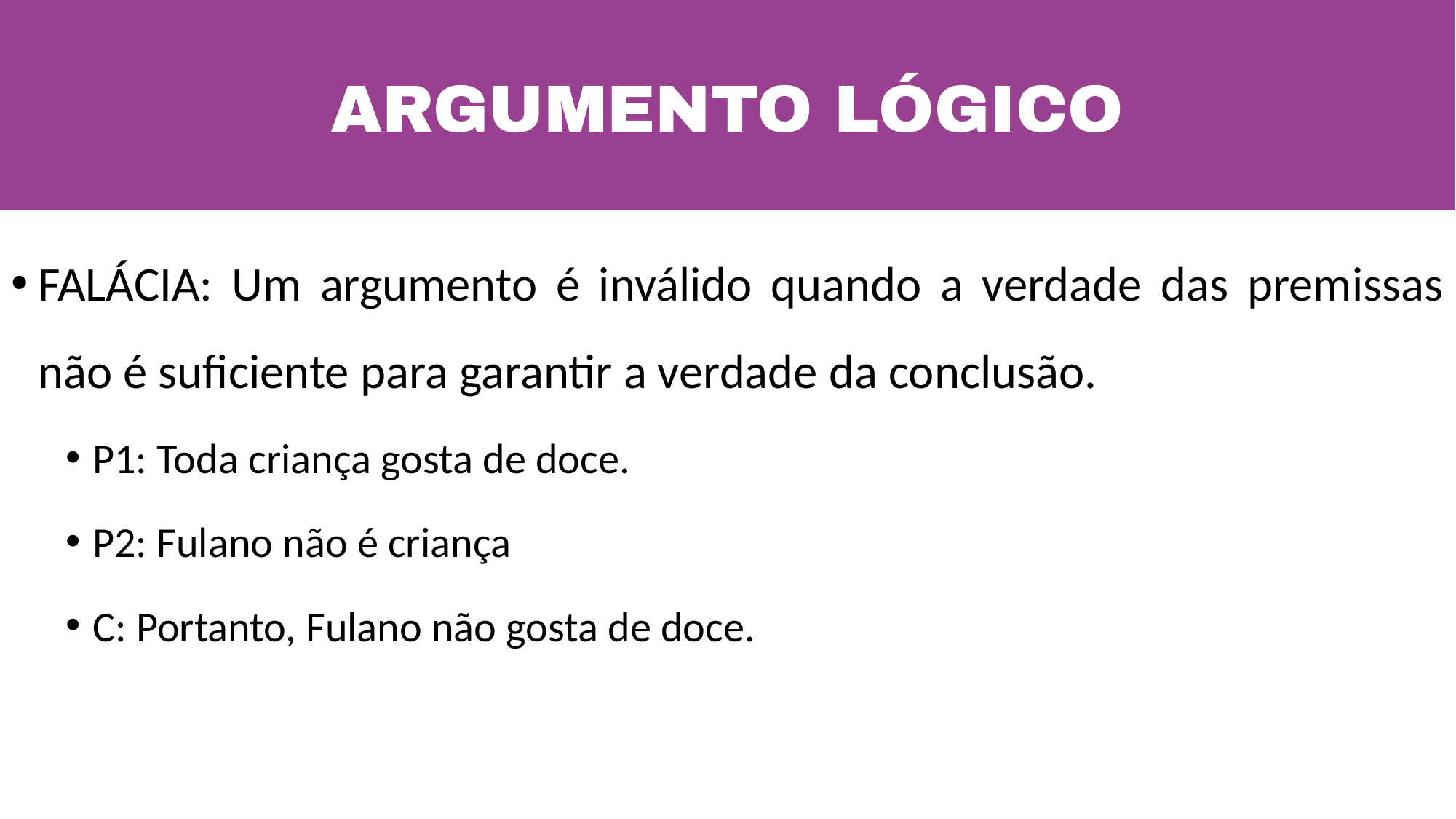

ARGUMENTO LÓGICO
#
FALÁCIA: Um argumento é inválido quando a verdade das premissas não é suficiente para garantir a verdade da conclusão.
P1: Toda criança gosta de doce.
P2: Fulano não é criança
C: Portanto, Fulano não gosta de doce.